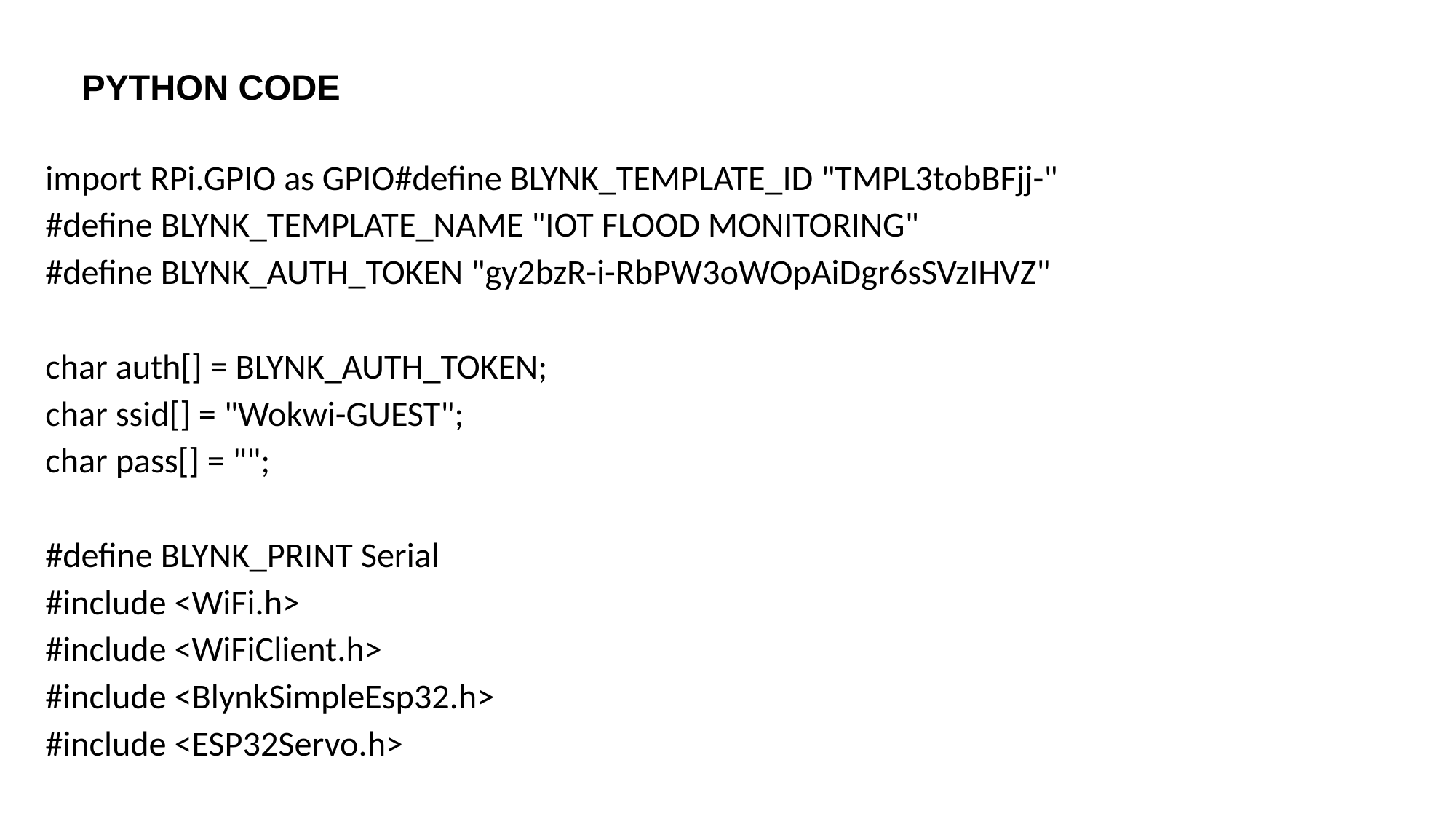

import RPi.GPIO as GPIO#define BLYNK_TEMPLATE_ID "TMPL3tobBFjj-"
#define BLYNK_TEMPLATE_NAME "IOT FLOOD MONITORING"
#define BLYNK_AUTH_TOKEN "gy2bzR-i-RbPW3oWOpAiDgr6sSVzIHVZ"

char auth[] = BLYNK_AUTH_TOKEN;
char ssid[] = "Wokwi-GUEST";
char pass[] = "";

#define BLYNK_PRINT Serial
#include <WiFi.h>
#include <WiFiClient.h>
#include <BlynkSimpleEsp32.h>
#include <ESP32Servo.h>

# PYTHON CODE